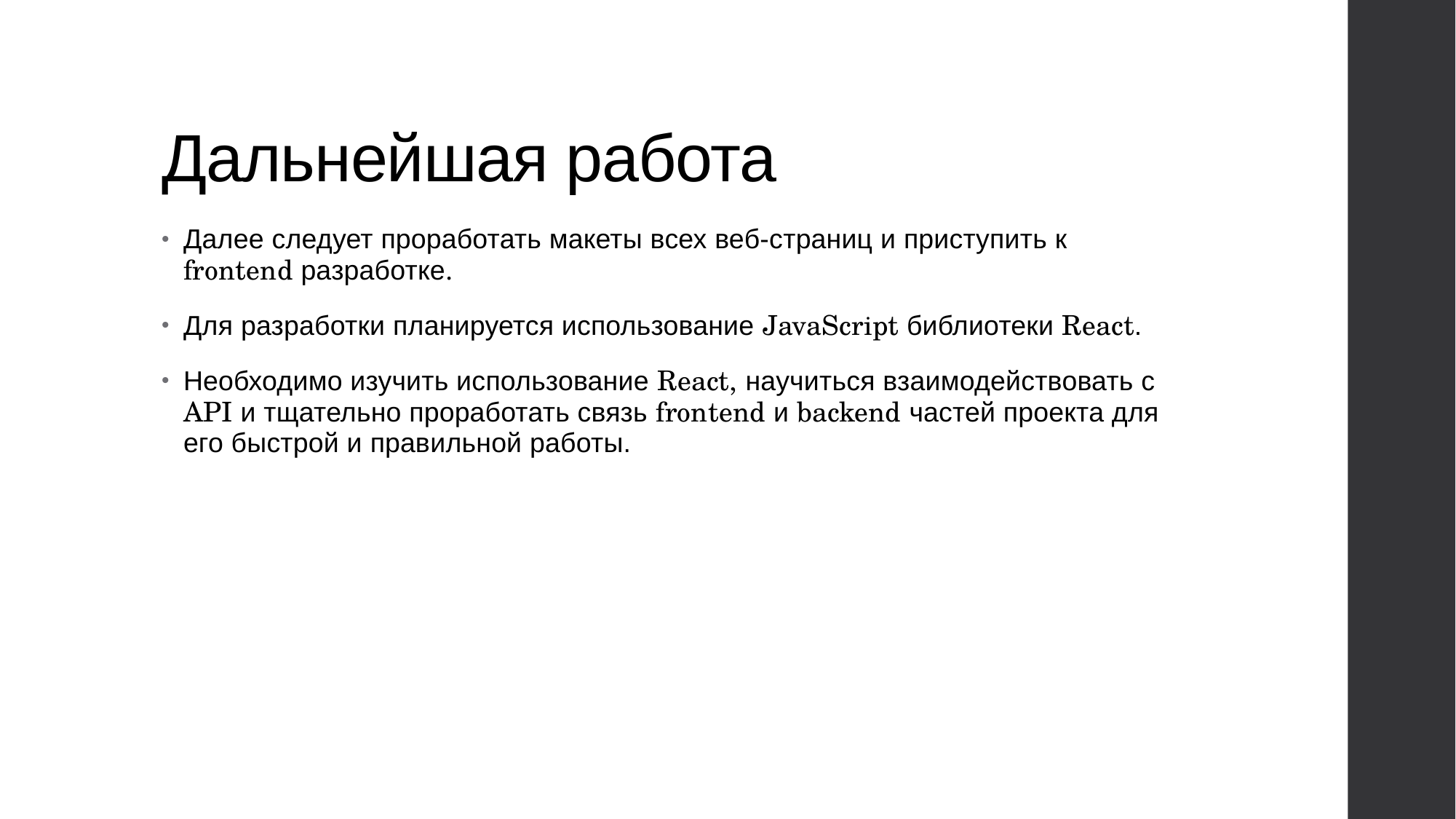

# Дальнейшая работа
Далее следует проработать макеты всех веб-страниц и приступить к frontend разработке.
Для разработки планируется использование JavaScript библиотеки React.
Необходимо изучить использование React, научиться взаимодействовать с API и тщательно проработать связь frontend и backend частей проекта для его быстрой и правильной работы.